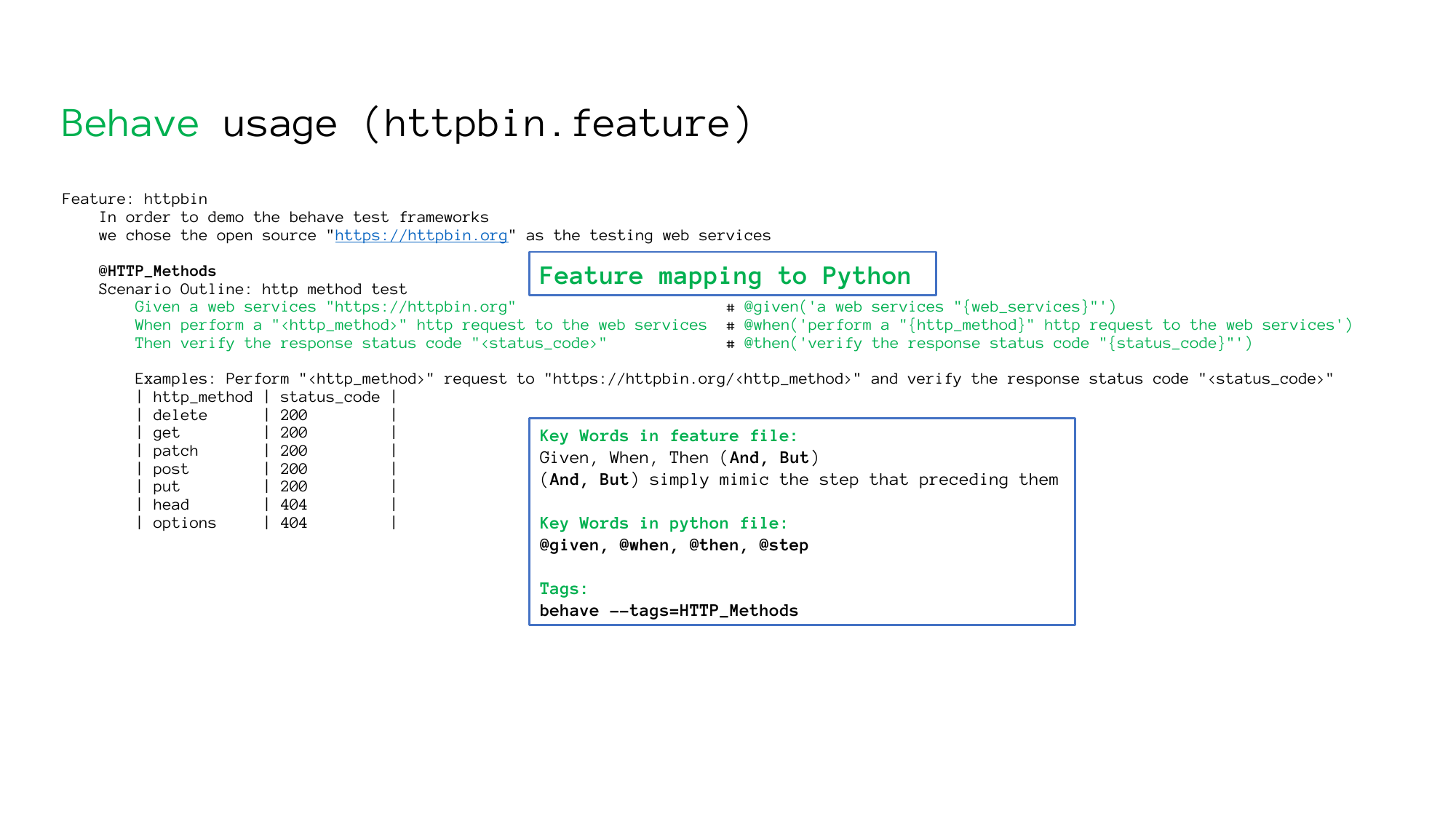

# Behave usage (httpbin.feature)
Feature: httpbin
    In order to demo the behave test frameworks
    we chose the open source "https://httpbin.org" as the testing web services

    @HTTP_Methods
    Scenario Outline: http method test
        Given a web services "https://httpbin.org"                       # @given('a web services "{web_services}"')
        When perform a "<http_method>" http request to the web services  # @when('perform a "{http_method}" http request to the web services')
        Then verify the response status code "<status_code>"             # @then('verify the response status code "{status_code}"')

        Examples: Perform "<http_method>" request to "https://httpbin.org/<http_method>" and verify the response status code "<status_code>"
        | http_method | status_code |
        | delete      | 200         |
        | get         | 200         |
        | patch       | 200         |
        | post        | 200         |
        | put         | 200         |
        | head        | 404         |
        | options     | 404         |
Feature mapping to Python
Key Words in feature file:
Given, When, Then (And, But)
(And, But) simply mimic the step that preceding them

Key Words in python file:
@given, @when, @then, @step

Tags:
behave --tags=HTTP_Methods